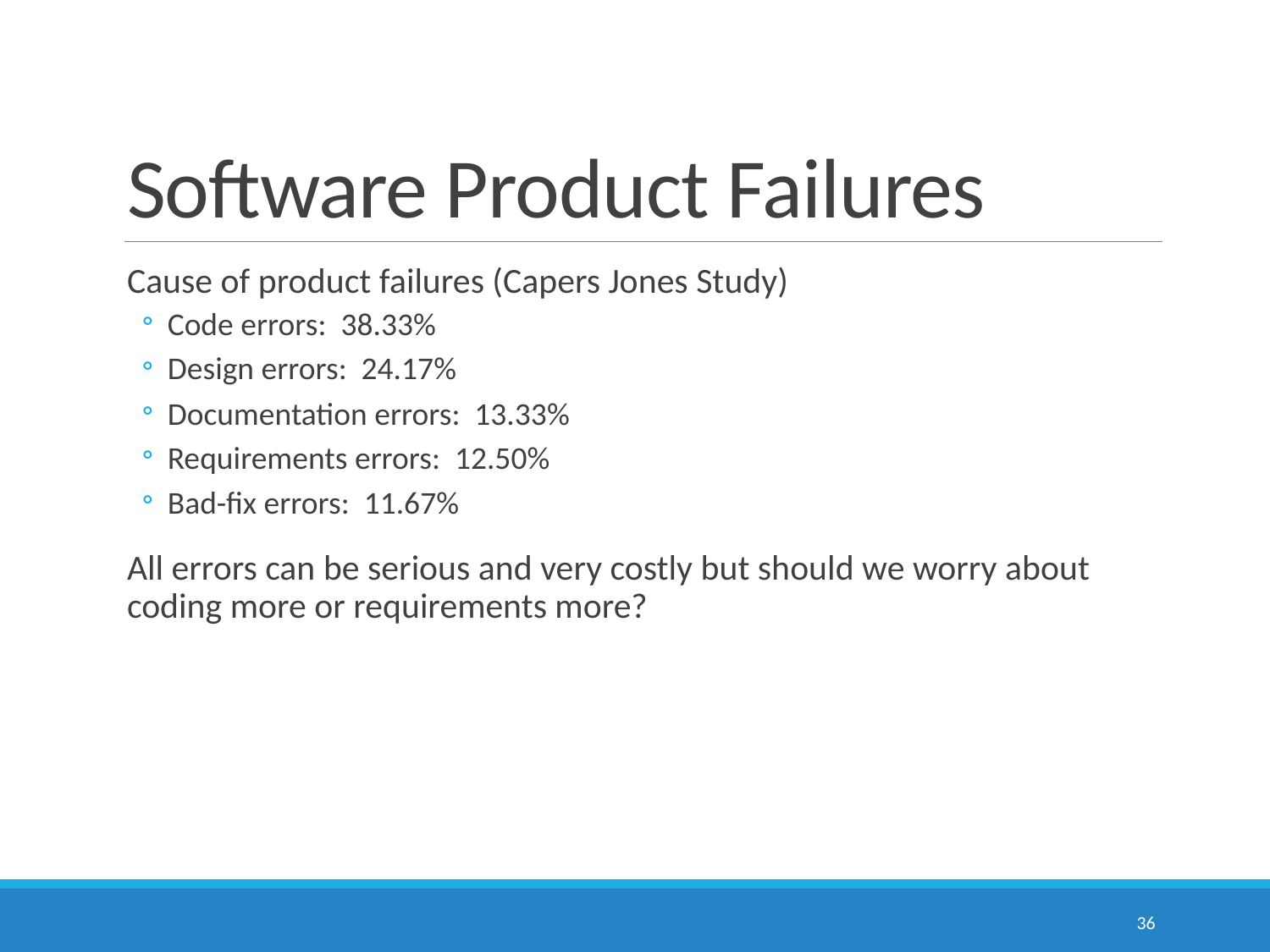

# Software Product Failures
Cause of product failures (Capers Jones Study)
Code errors:  38.33%
Design errors:  24.17%
Documentation errors:  13.33%
Requirements errors:  12.50%
Bad-fix errors:  11.67%
All errors can be serious and very costly but should we worry about coding more or requirements more?
36